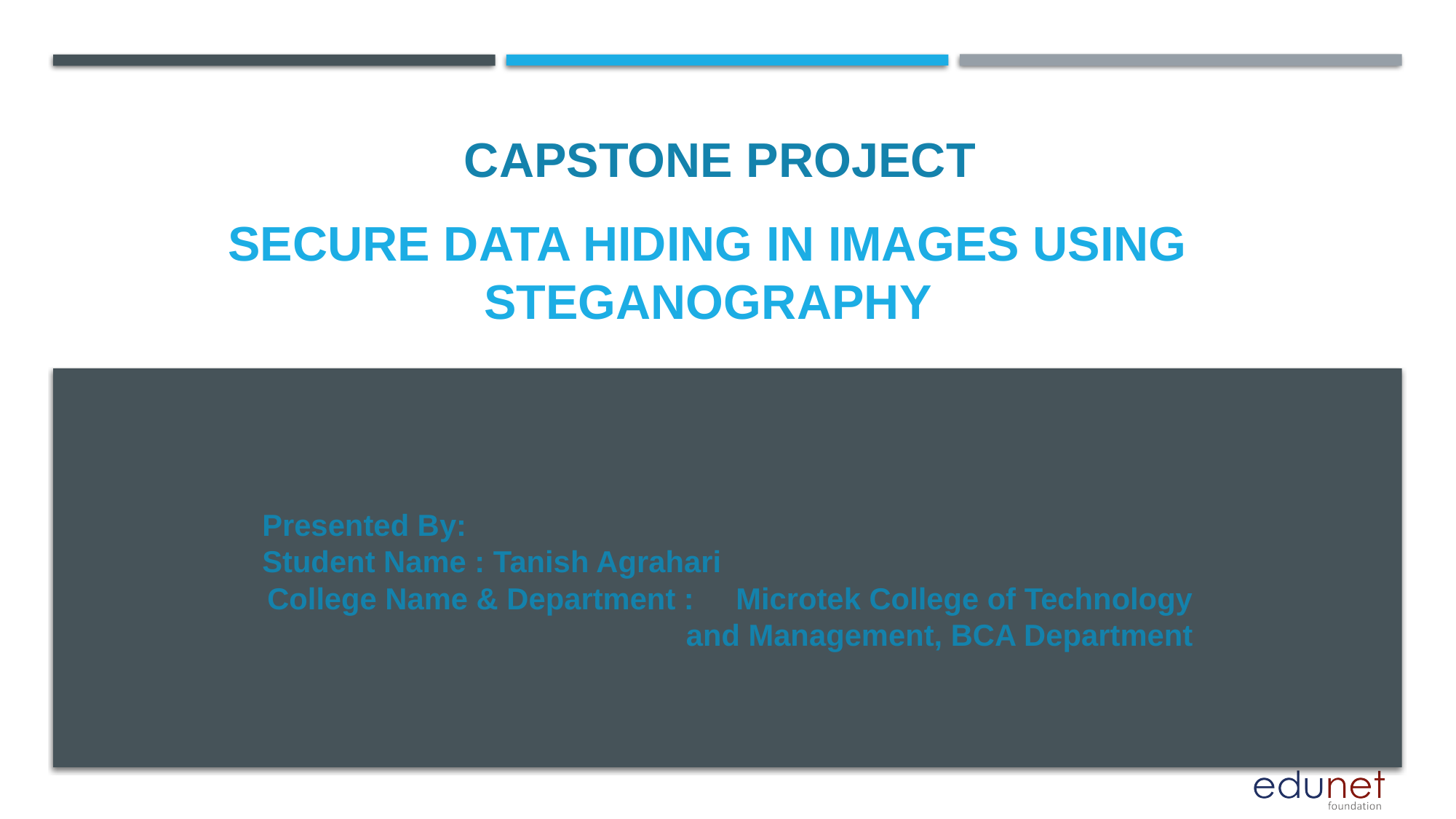

CAPSTONE PROJECT
# SECURE DATA HIDING IN IMAGES USING STEGANOGRAPHY
Presented By:
Student Name : Tanish Agrahari
College Name & Department :     Microtek College of Technology and Management, BCA Department